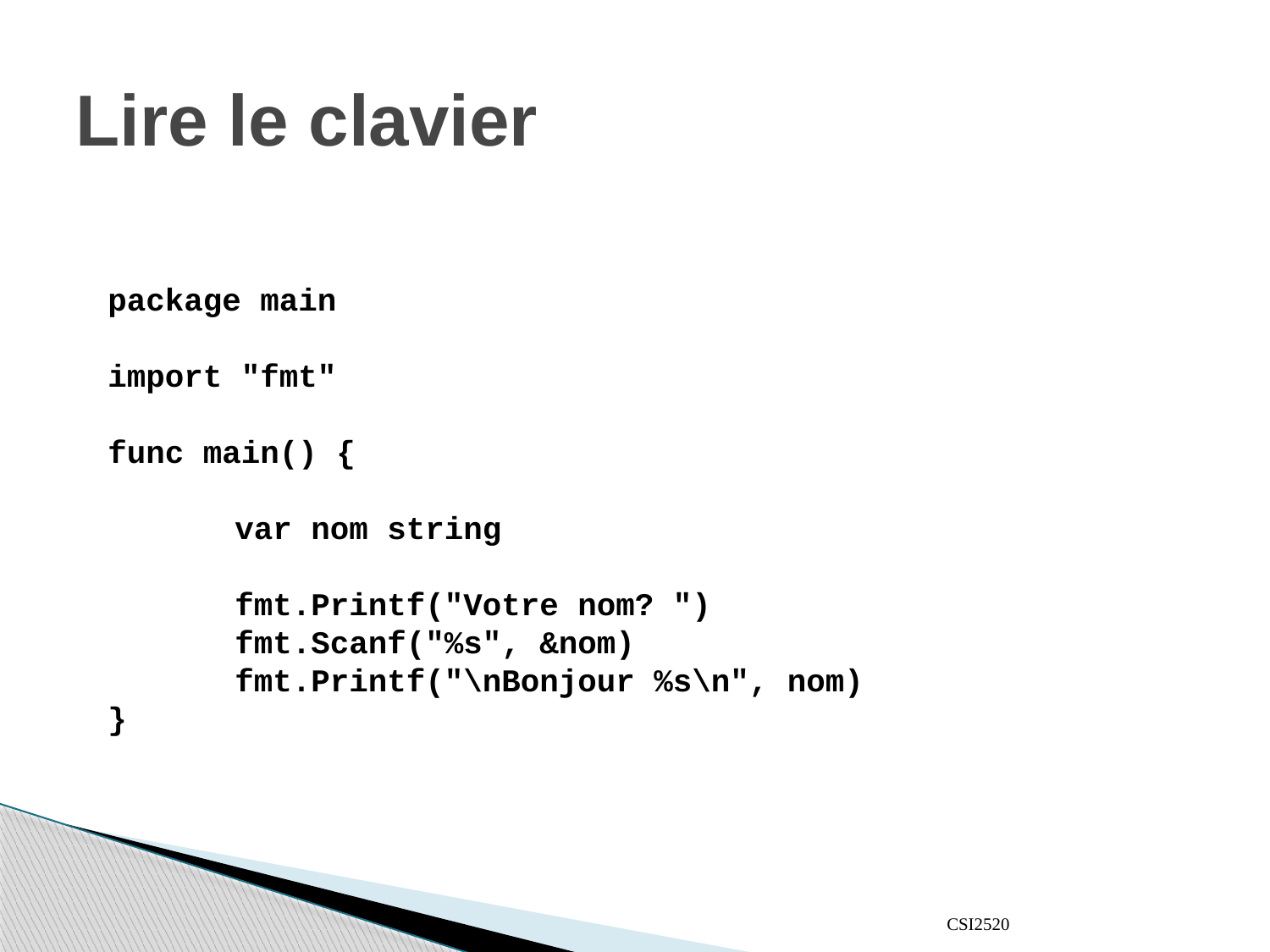

# Lire le clavier
package main

import "fmt"

func main() {

	var nom string

	fmt.Printf("Votre nom? ")
	fmt.Scanf("%s", &nom)
	fmt.Printf("\nBonjour %s\n", nom)
}
CSI2520